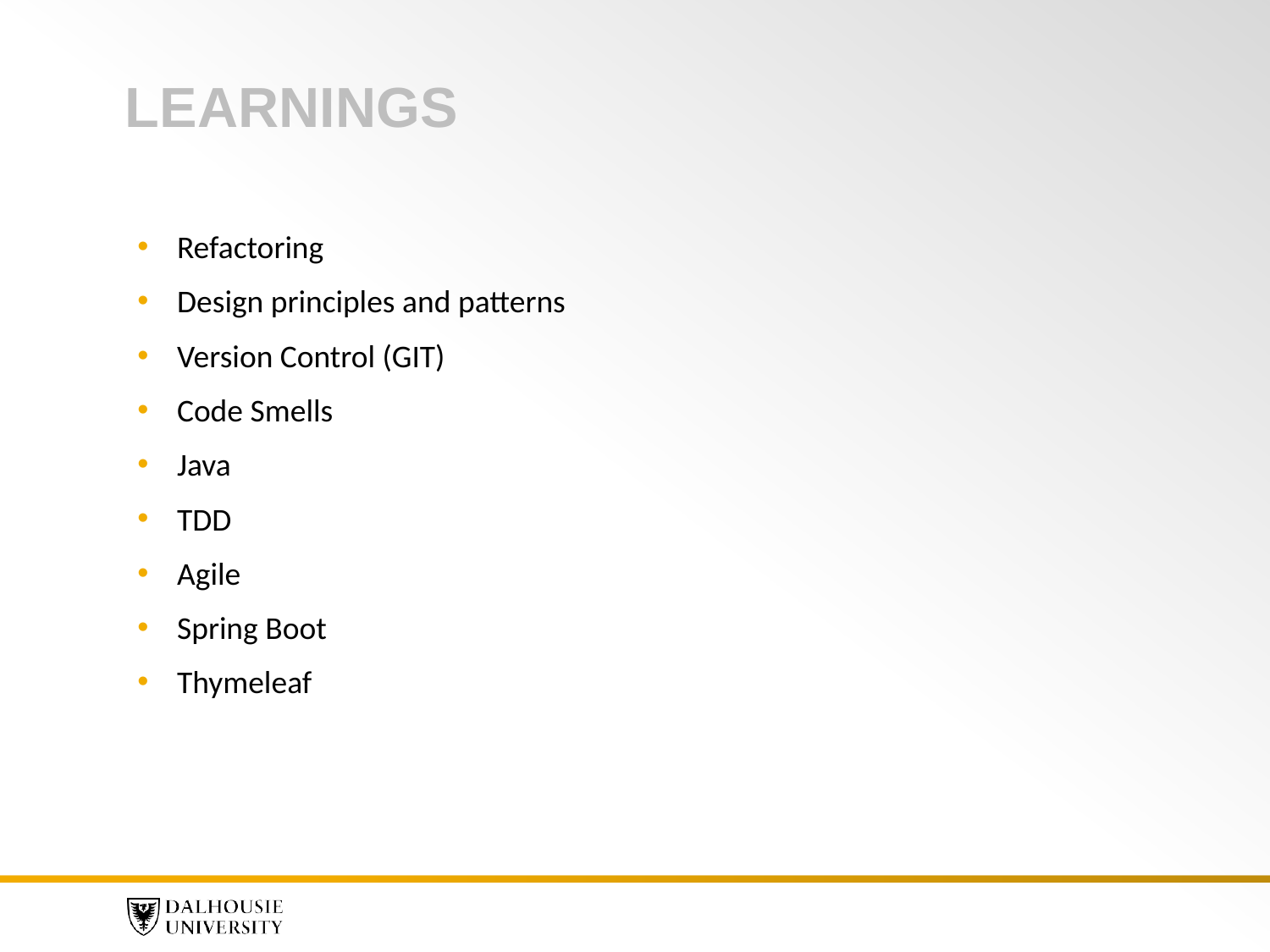

# LEARNINGS
Refactoring
Design principles and patterns
Version Control (GIT)
Code Smells
Java
TDD
Agile
Spring Boot
Thymeleaf